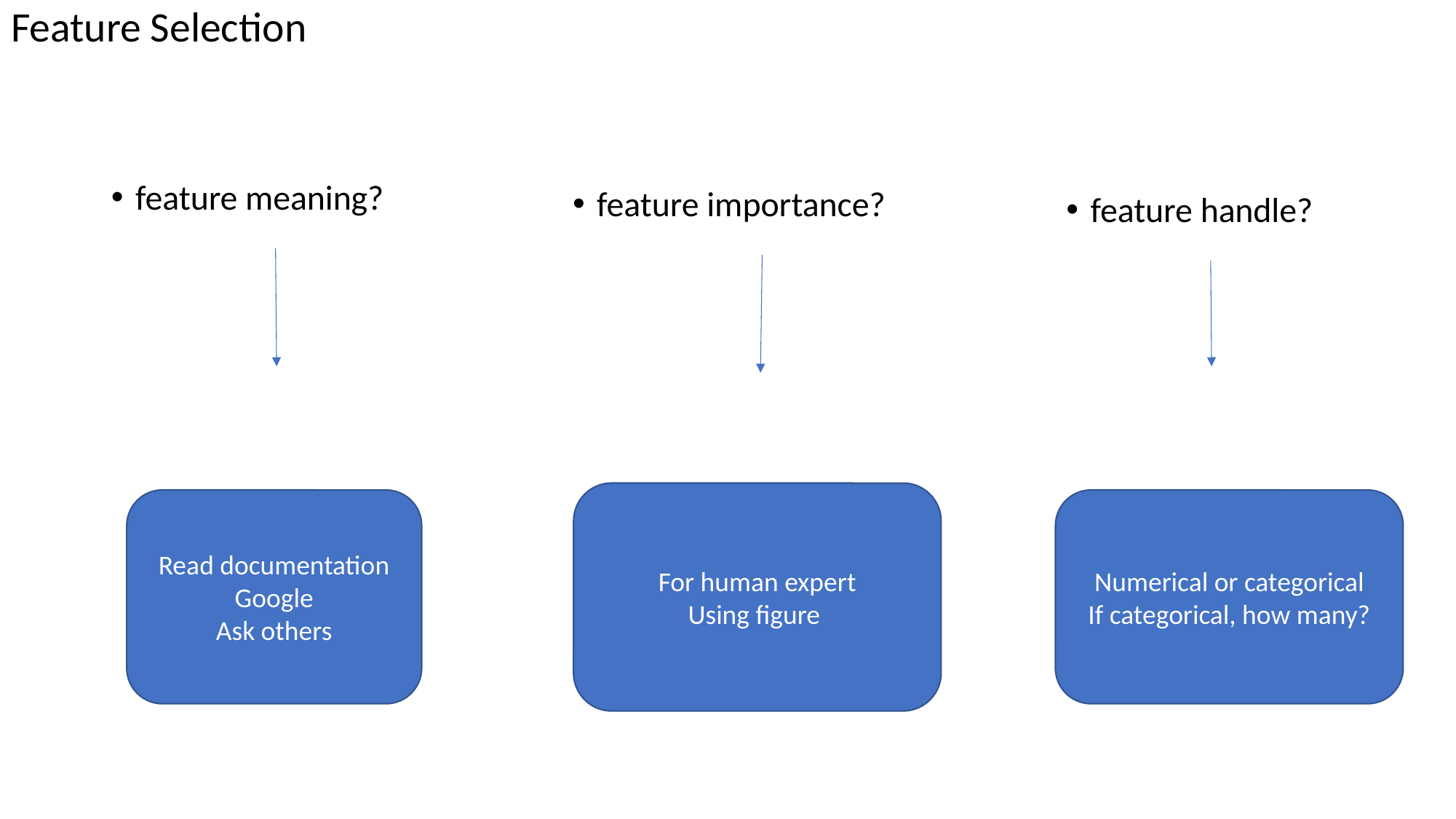

# Feature Selection
feature meaning?
feature importance?
feature handle?
For human expert
Using figure
Read documentation
Google
Ask others
Numerical or categorical
If categorical, how many?